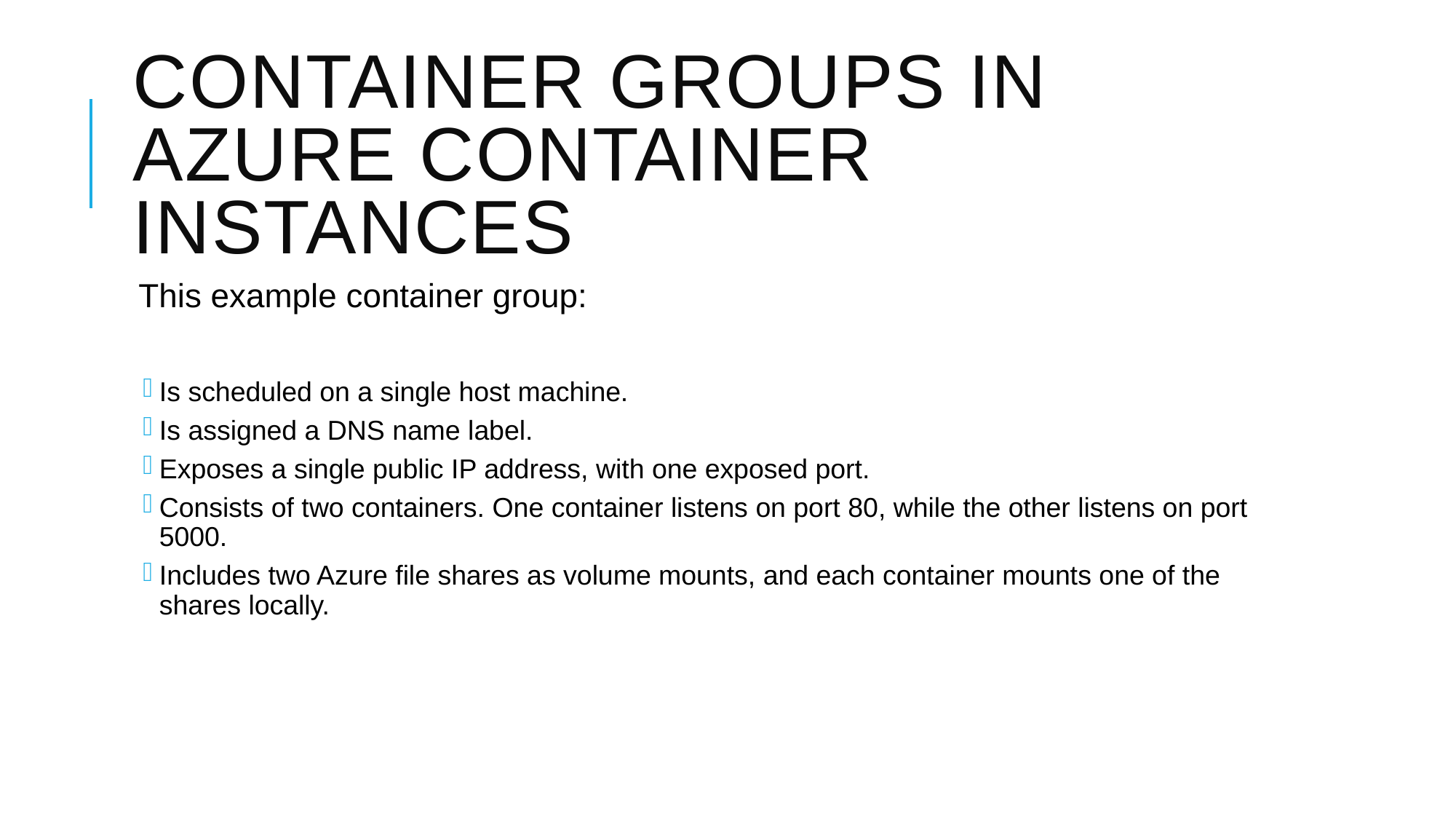

# Container groups in Azure Container Instances
This example container group:

Is scheduled on a single host machine.
Is assigned a DNS name label.
Exposes a single public IP address, with one exposed port.
Consists of two containers. One container listens on port 80, while the other listens on port 5000.
Includes two Azure file shares as volume mounts, and each container mounts one of the shares locally.